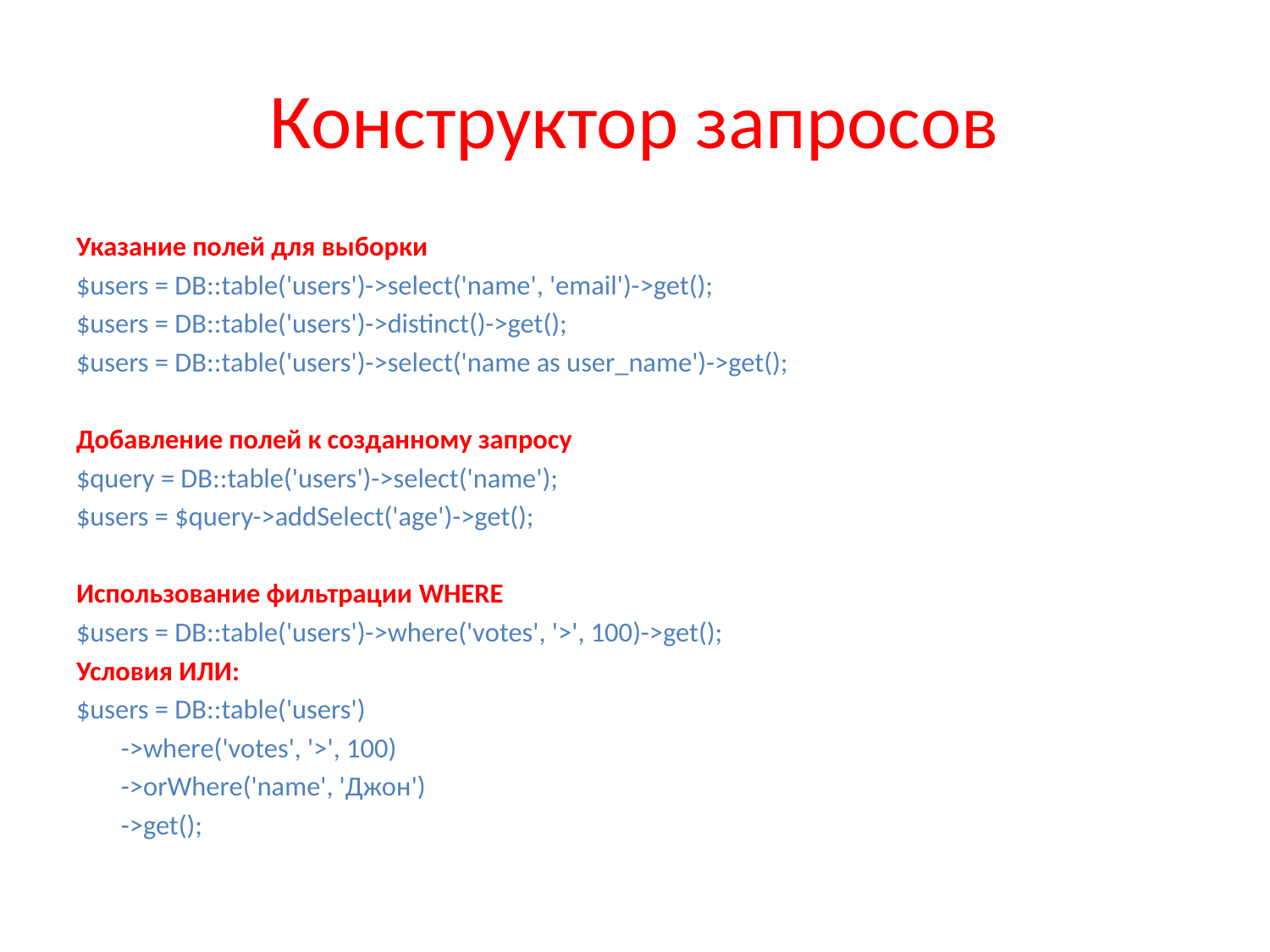

# Конструктор запросов
Указание полей для выборки
$users = DB::table('users')->select('name', 'email')->get();
$users = DB::table('users')->distinct()->get();
$users = DB::table('users')->select('name as user_name')->get();

Добавление полей к созданному запросу
$query = DB::table('users')->select('name');
$users = $query->addSelect('age')->get();

Использование фильтрации WHERE
$users = DB::table('users')->where('votes', '>', 100)->get();
Условия ИЛИ:
$users = DB::table('users')
	->where('votes', '>', 100)
	->orWhere('name', 'Джон')
	->get();